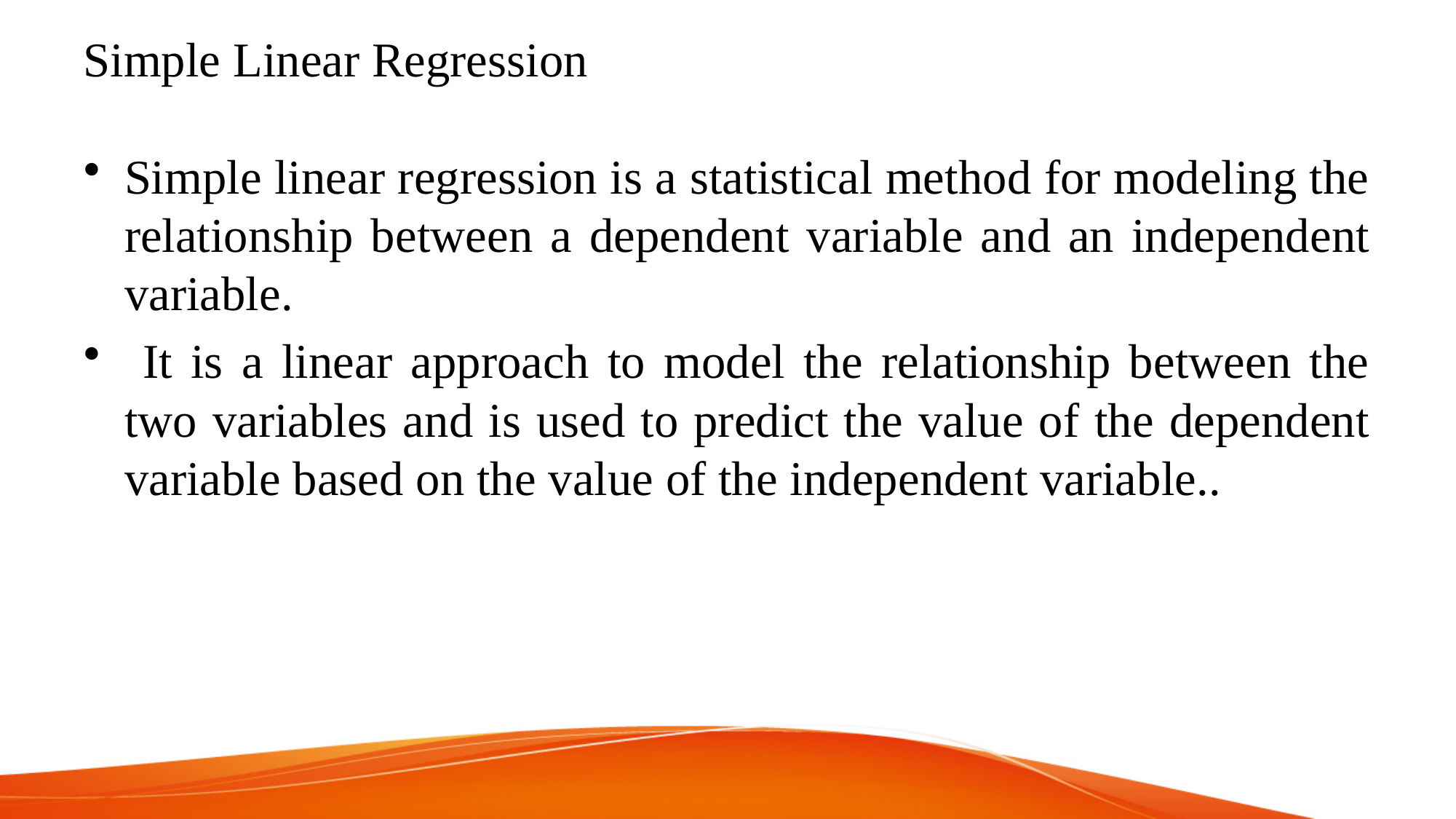

# Simple Linear Regression
Simple linear regression is a statistical method for modeling the relationship between a dependent variable and an independent variable.
 It is a linear approach to model the relationship between the two variables and is used to predict the value of the dependent variable based on the value of the independent variable..